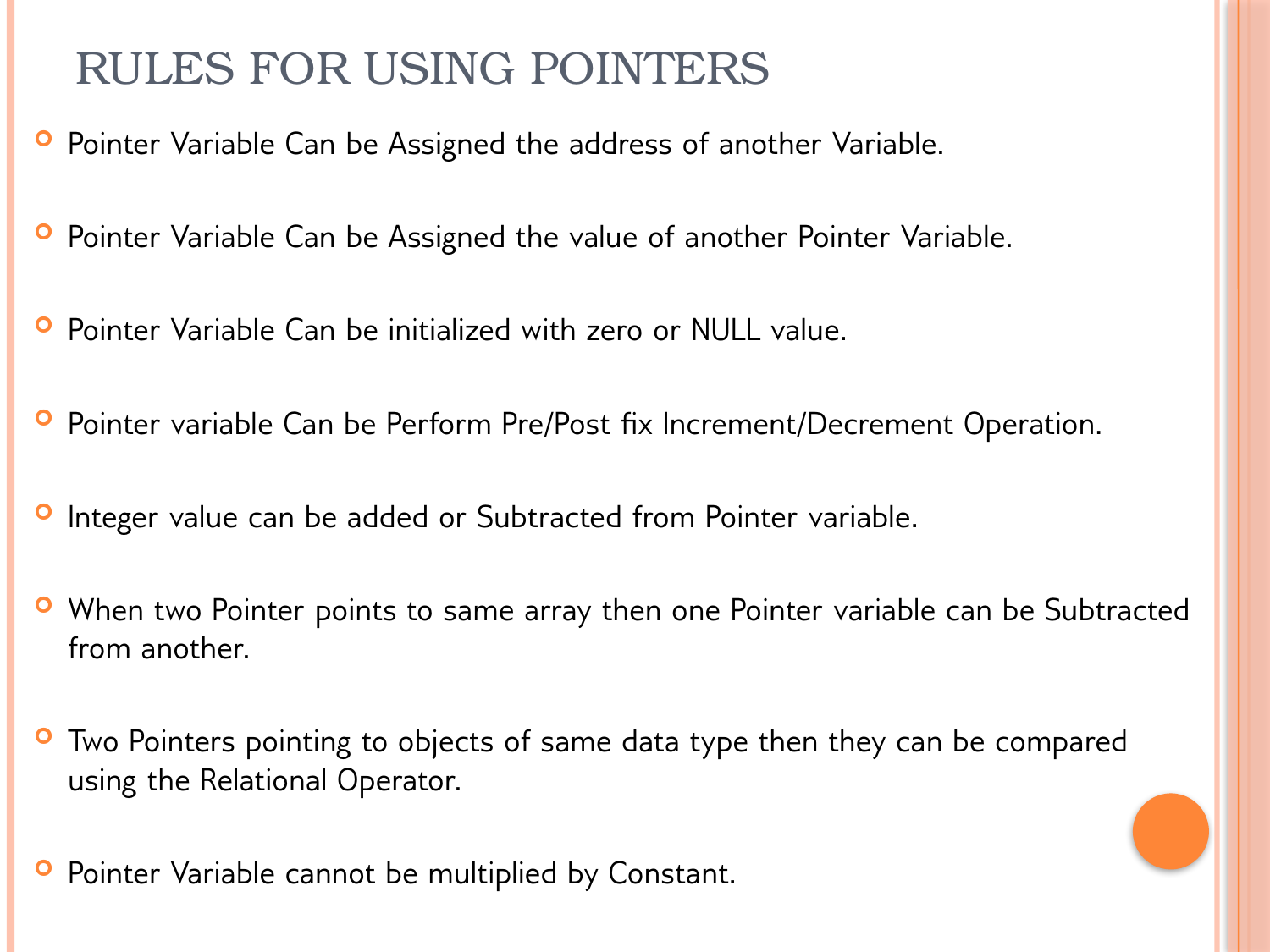

# Rules for using pointers
Pointer Variable Can be Assigned the address of another Variable.

Pointer Variable Can be Assigned the value of another Pointer Variable.

Pointer Variable Can be initialized with zero or NULL value.

Pointer variable Can be Perform Pre/Post fix Increment/Decrement Operation.

Integer value can be added or Subtracted from Pointer variable.

When two Pointer points to same array then one Pointer variable can be Subtracted from another.

Two Pointers pointing to objects of same data type then they can be compared using the Relational Operator.

Pointer Variable cannot be multiplied by Constant.